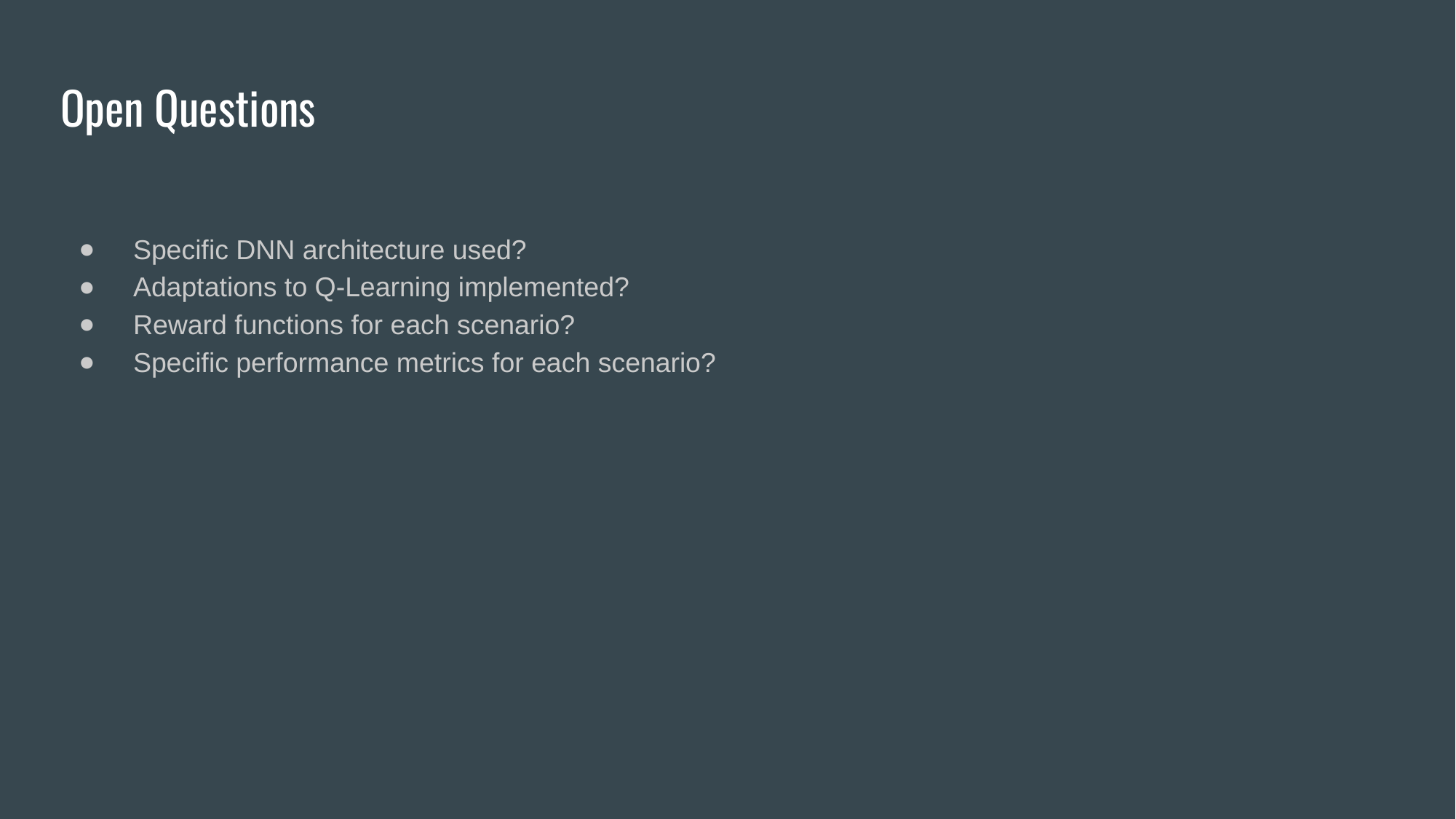

# Open Questions

Specific DNN architecture used?
Adaptations to Q-Learning implemented?
Reward functions for each scenario?
Specific performance metrics for each scenario?